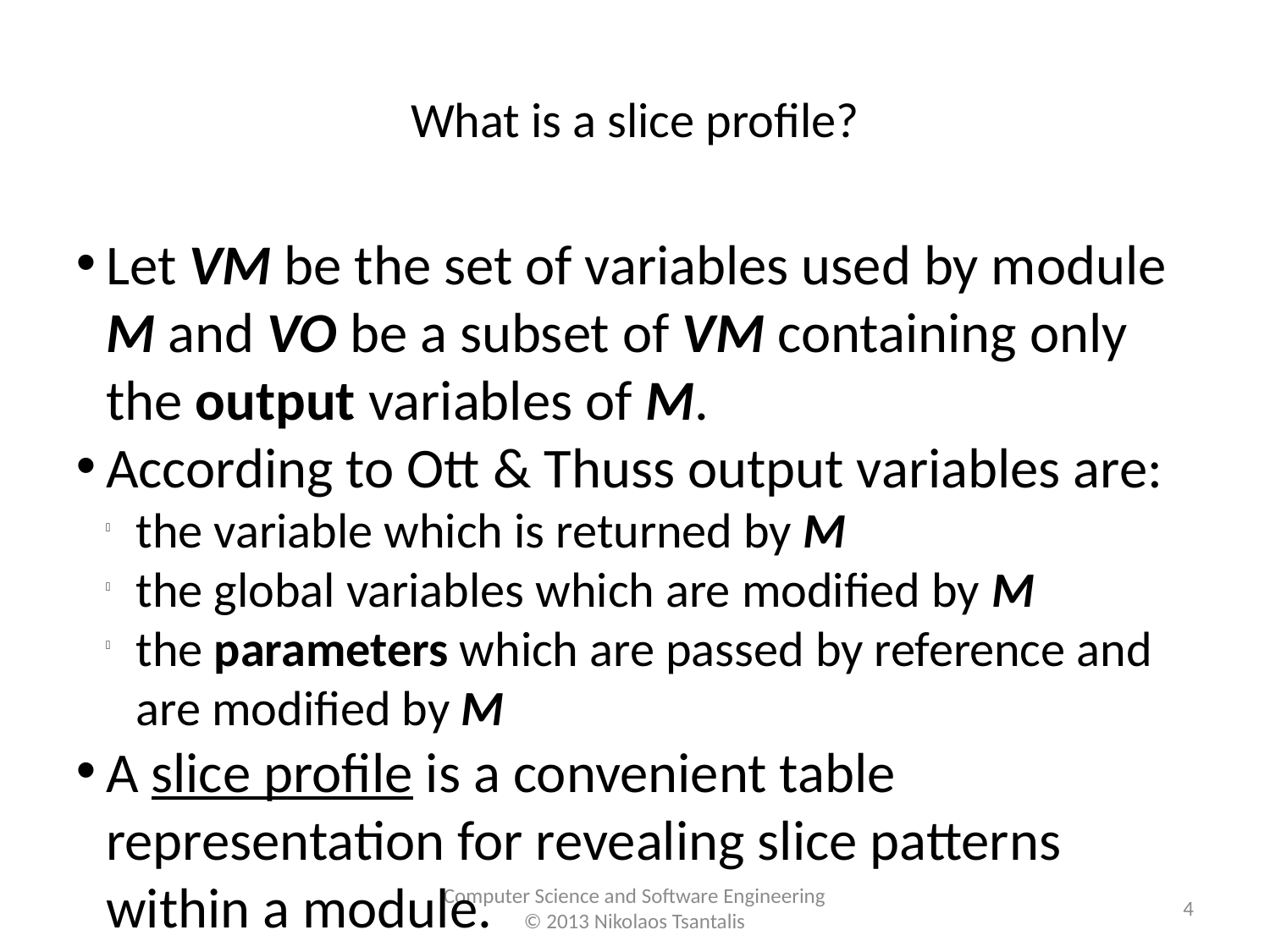

What is a slice profile?
Let VM be the set of variables used by module M and VO be a subset of VM containing only the output variables of M.
According to Ott & Thuss output variables are:
the variable which is returned by M
the global variables which are modiﬁed by M
the parameters which are passed by reference and are modiﬁed by M
A slice profile is a convenient table representation for revealing slice patterns within a module.
4